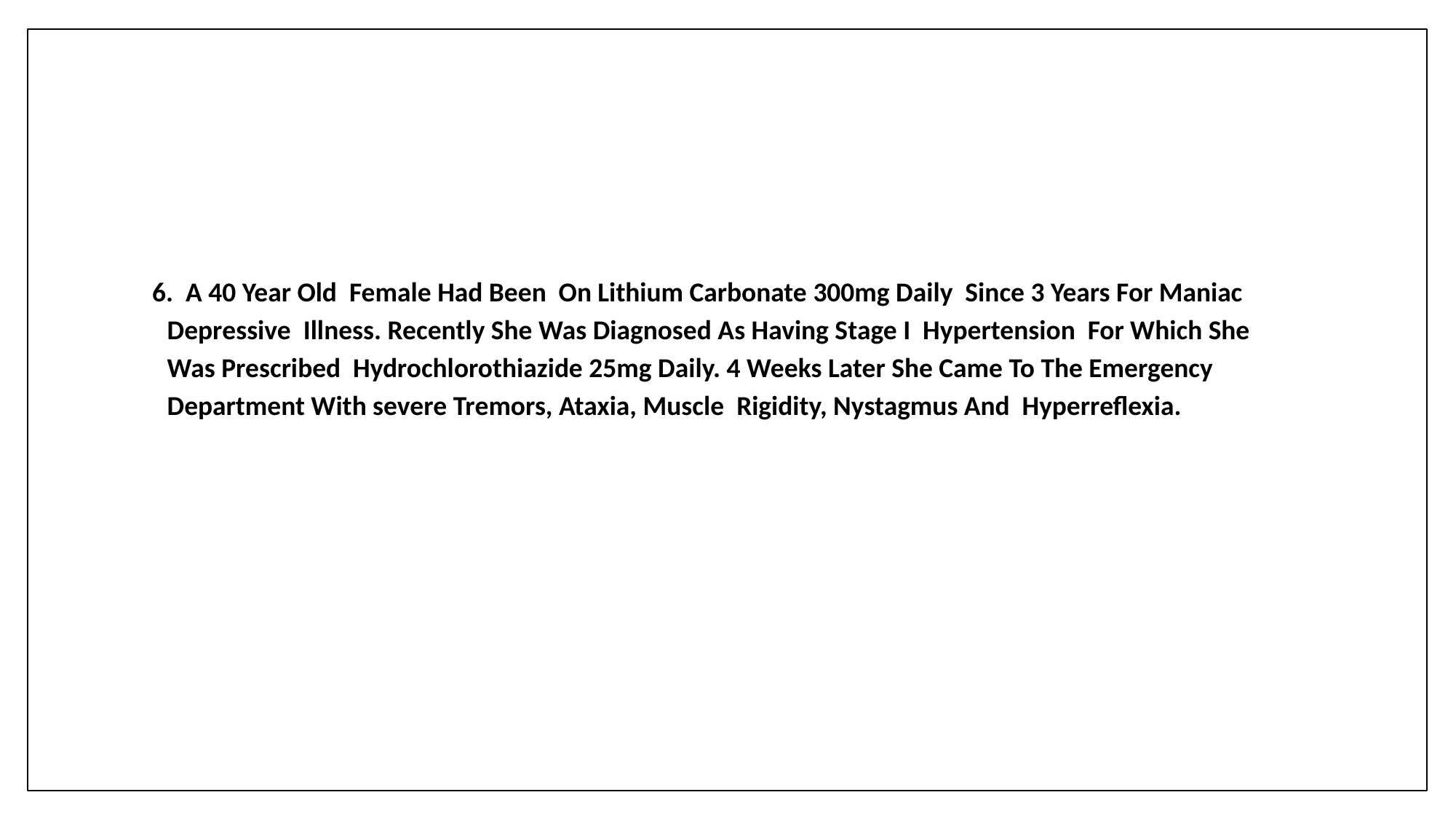

# 6.  A 40 Year Old  Female Had Been  On Lithium Carbonate 300mg Daily  Since 3 Years For Maniac Depressive  Illness. Recently She Was Diagnosed As Having Stage I  Hypertension  For Which She Was Prescribed  Hydrochlorothiazide 25mg Daily. 4 Weeks Later She Came To The Emergency Department With severe Tremors, Ataxia, Muscle  Rigidity, Nystagmus And  Hyperreflexia.